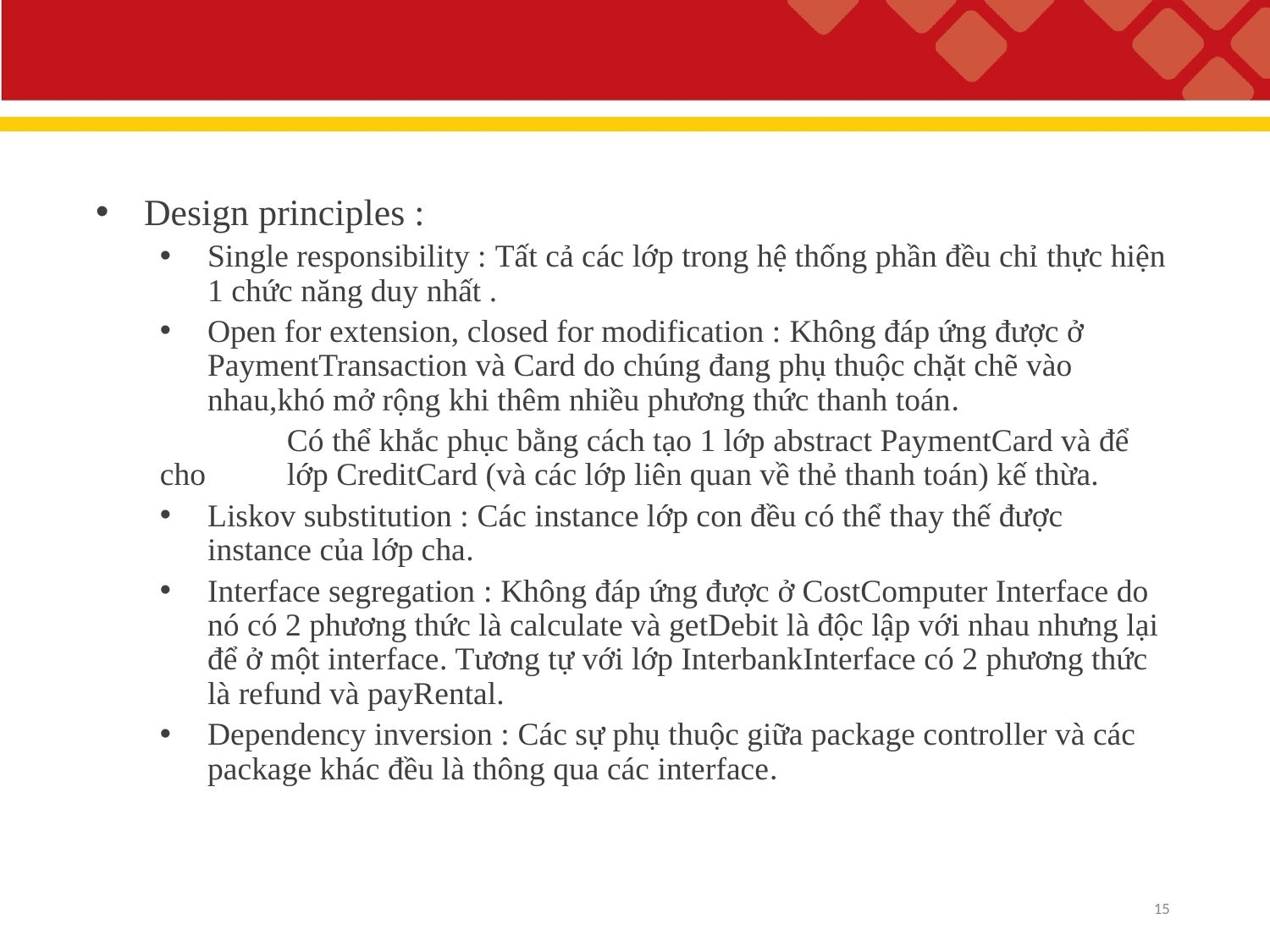

#
Design principles :
Single responsibility : Tất cả các lớp trong hệ thống phần đều chỉ thực hiện 1 chức năng duy nhất .
Open for extension, closed for modification : Không đáp ứng được ở PaymentTransaction và Card do chúng đang phụ thuộc chặt chẽ vào nhau,khó mở rộng khi thêm nhiều phương thức thanh toán.
	Có thể khắc phục bằng cách tạo 1 lớp abstract PaymentCard và để cho 	lớp CreditCard (và các lớp liên quan về thẻ thanh toán) kế thừa.
Liskov substitution : Các instance lớp con đều có thể thay thế được instance của lớp cha.
Interface segregation : Không đáp ứng được ở CostComputer Interface do nó có 2 phương thức là calculate và getDebit là độc lập với nhau nhưng lại để ở một interface. Tương tự với lớp InterbankInterface có 2 phương thức là refund và payRental.
Dependency inversion : Các sự phụ thuộc giữa package controller và các package khác đều là thông qua các interface.

15